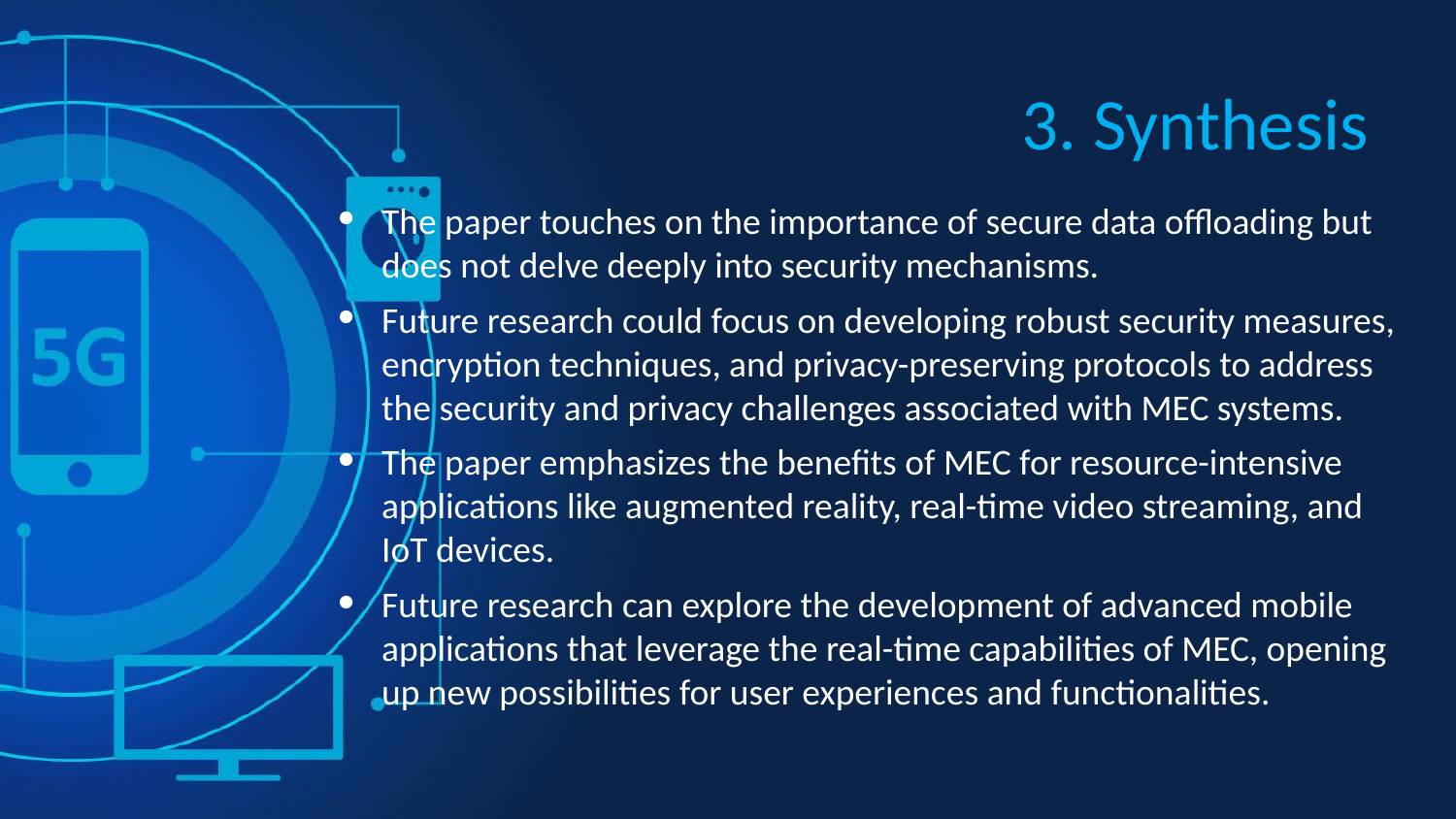

# 3. Synthesis
The paper touches on the importance of secure data offloading but does not delve deeply into security mechanisms.
Future research could focus on developing robust security measures, encryption techniques, and privacy-preserving protocols to address the security and privacy challenges associated with MEC systems.
The paper emphasizes the benefits of MEC for resource-intensive applications like augmented reality, real-time video streaming, and IoT devices.
Future research can explore the development of advanced mobile applications that leverage the real-time capabilities of MEC, opening up new possibilities for user experiences and functionalities.